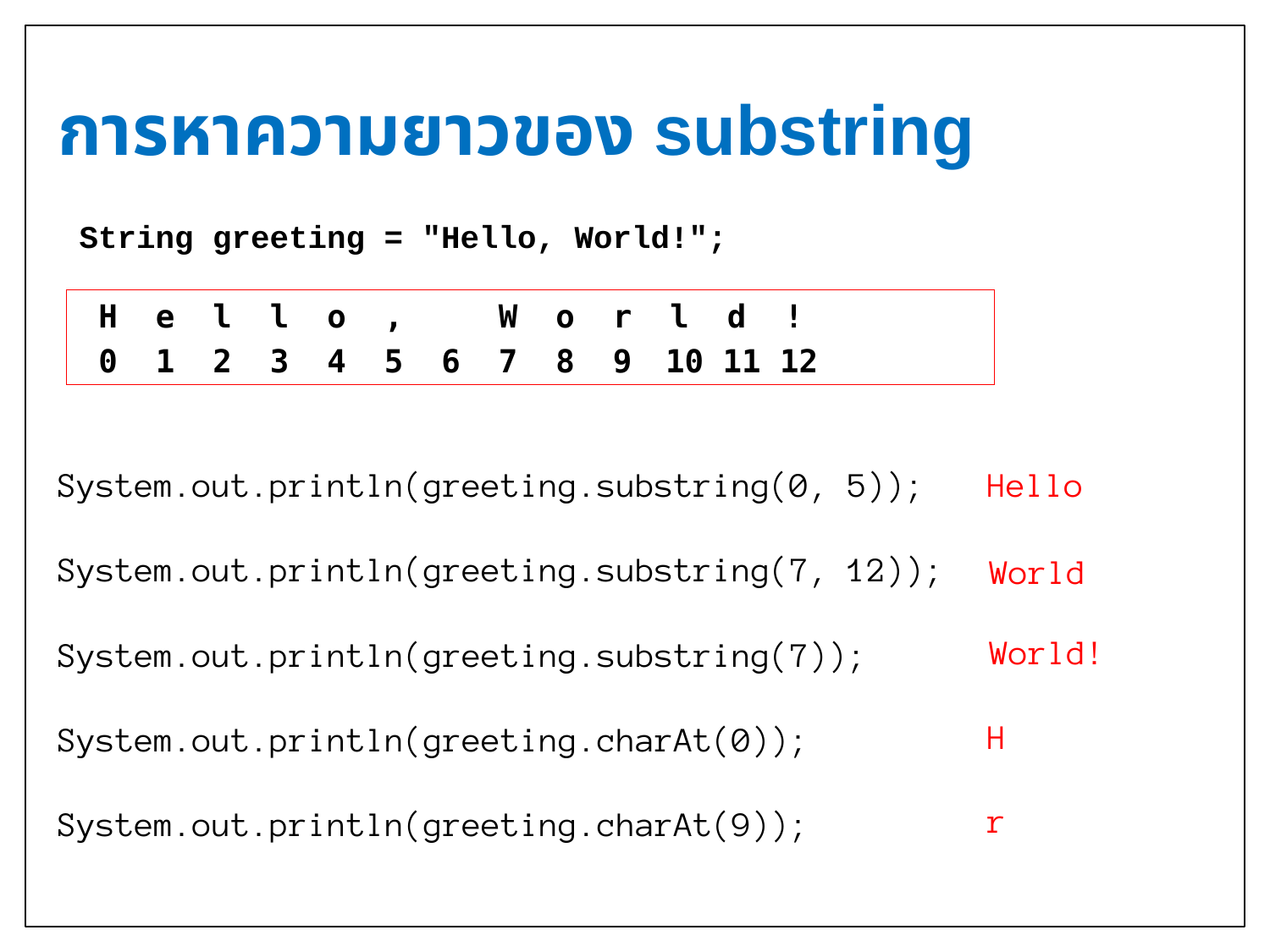

# การหาความยาวของ substring
String greeting = "Hello, World!";
 H  e  l  l  o  ,     W  o  r  l  d  !
 0  1  2  3  4  5  6  7  8  9  10 11 12
System.out.println(greeting.substring(0, 5));

System.out.println(greeting.substring(7, 12));

System.out.println(greeting.substring(7));

System.out.println(greeting.charAt(0));

System.out.println(greeting.charAt(9));
Hello
World
World!
H
r